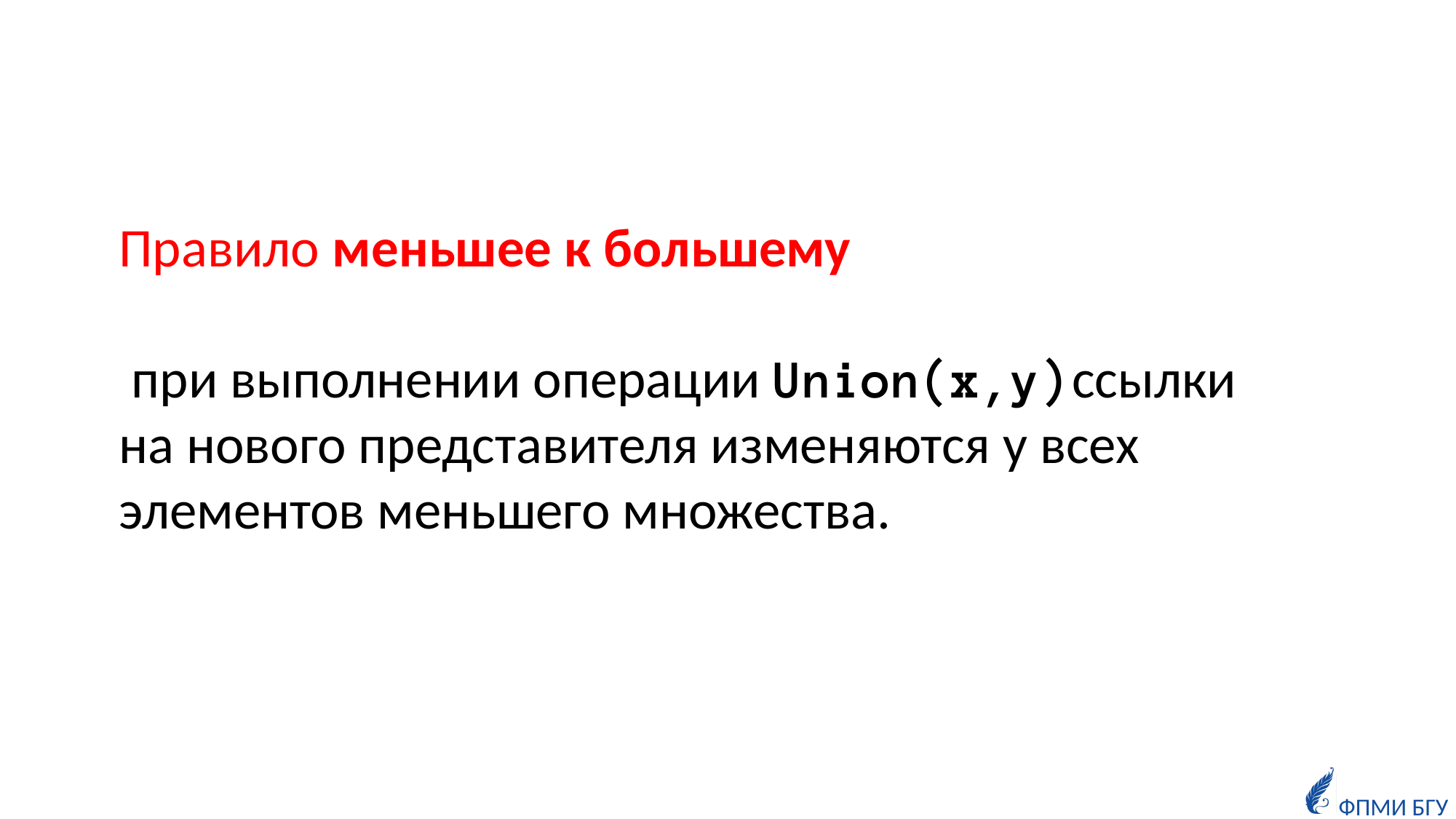

Правило меньшее к большему

 при выполнении операции Union(x,y)ссылки на нового представителя изменяются у всех элементов меньшего множества.